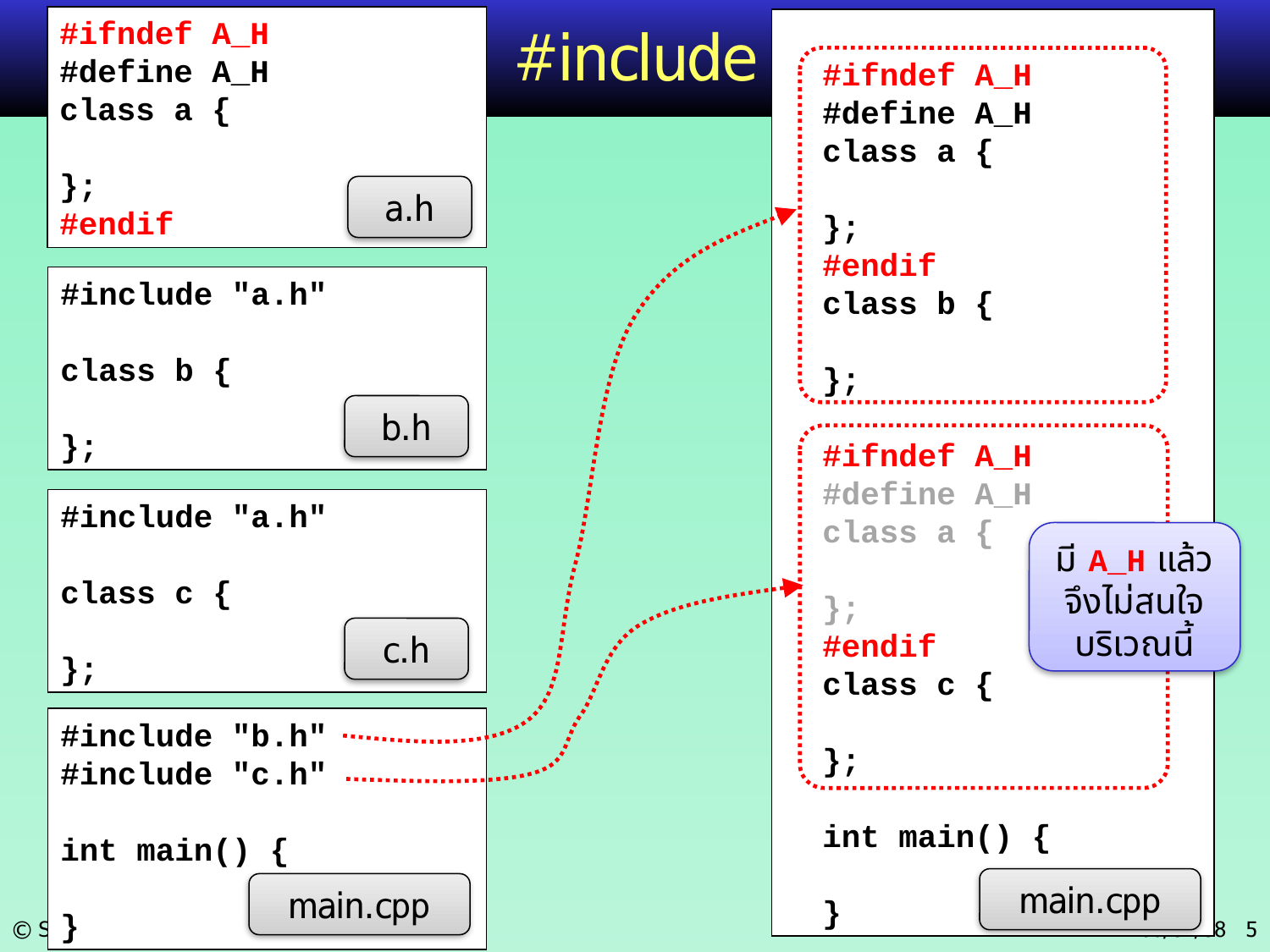

# #include
#ifndef A_H
#define A_H
class a {

};
#endif

  #ifndef A_H
  #define A_H
  class a {

  };
  #endif
  class b {

  };

  #ifndef A_H
  #define A_H
  class a {

  };
  #endif
  class c {

  };

  int main() {

  }

a.h

#include "a.h"

class b {

};
b.h

#include "a.h"

class c {

};
มี A_H แล้ว
จึงไม่สนใจบริเวณนี้

c.h
#include "b.h"
#include "c.h"

int main() {

}
main.cpp
main.cpp